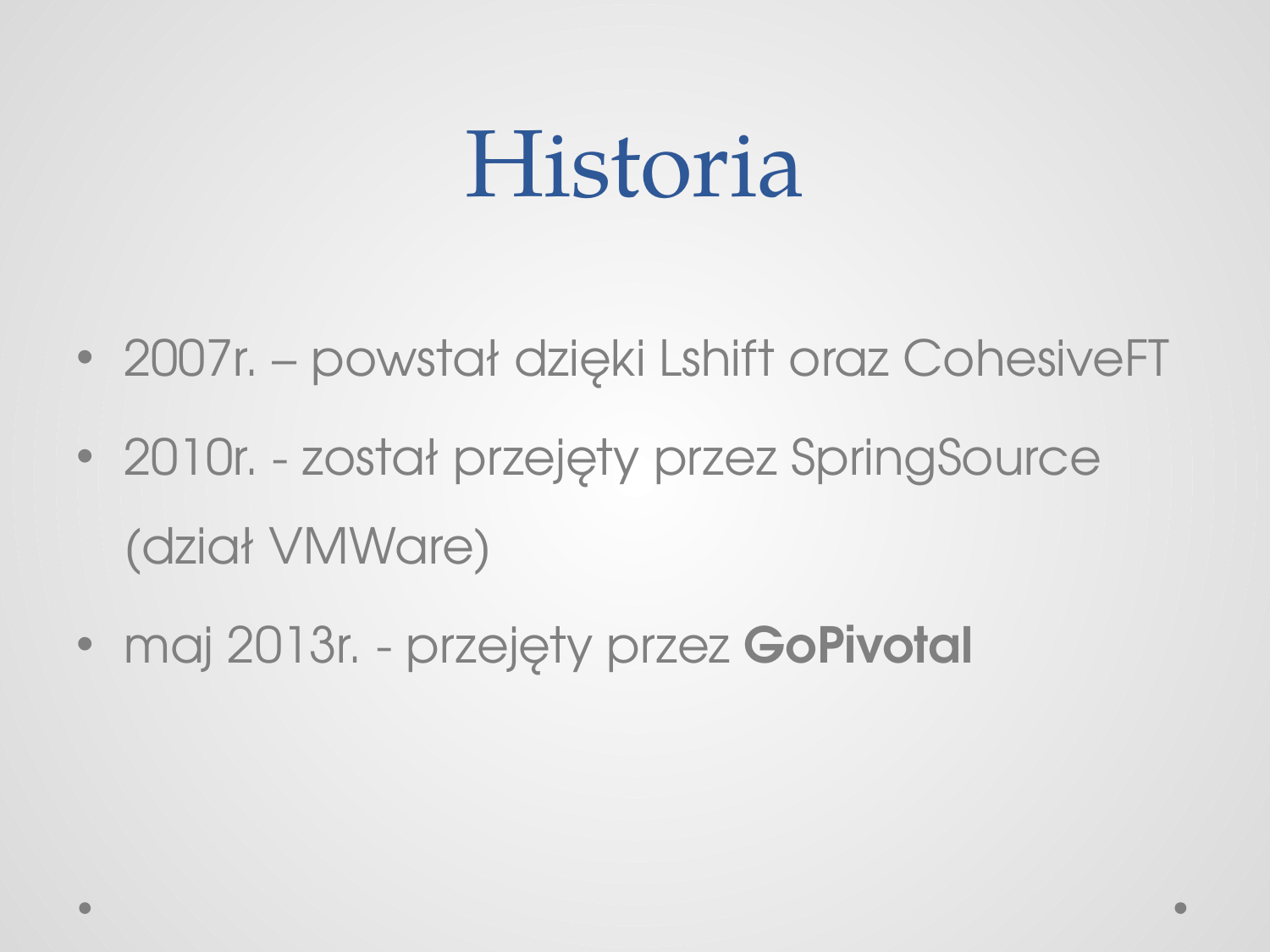

# Historia

2007r. – powstał dzięki Lshift oraz CohesiveFT
2010r. - został przejęty przez SpringSource (dział VMWare)
maj 2013r. - przejęty przez GoPivotal